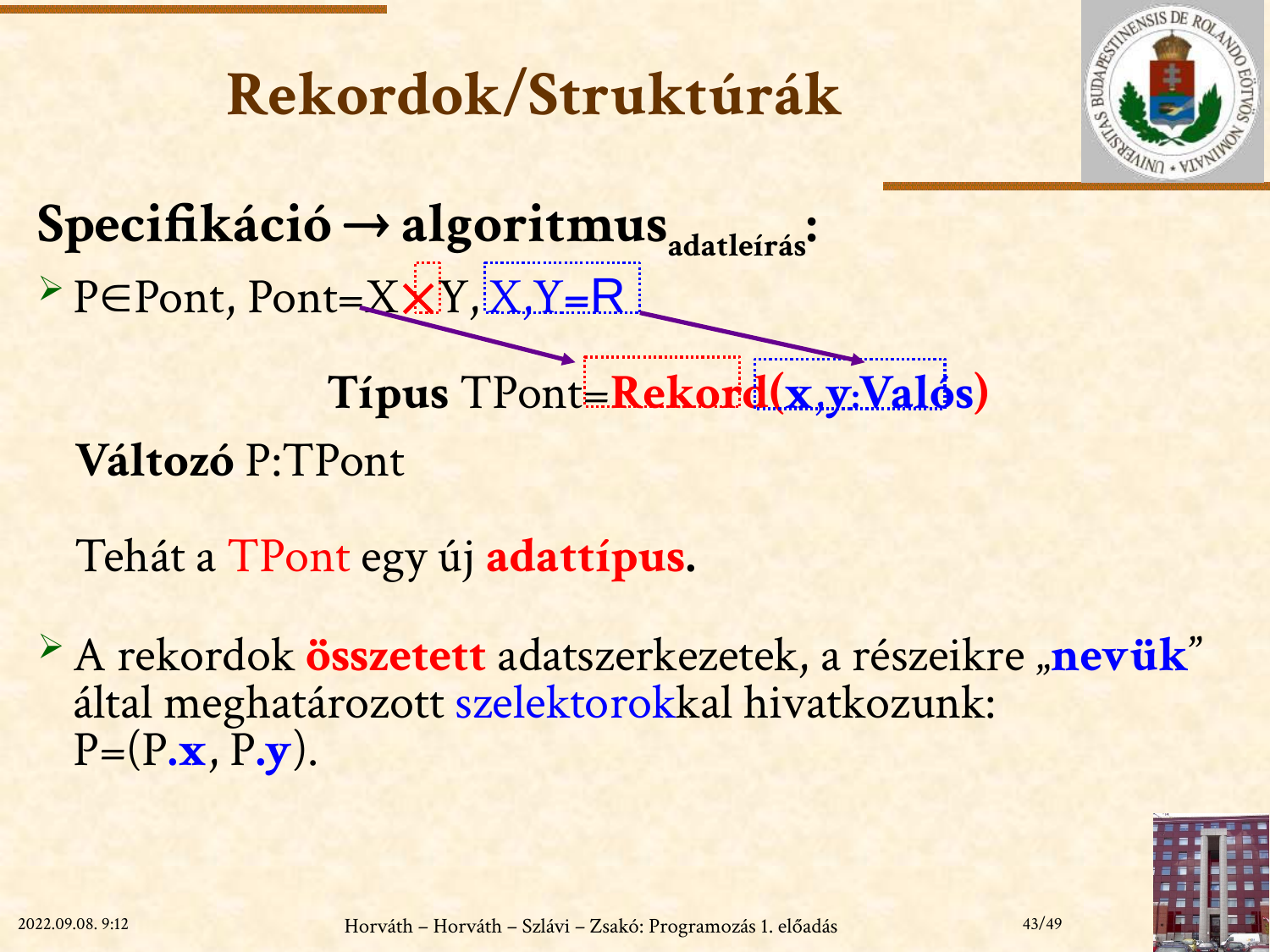

# Rekordok/Struktúrák
Specifikáció → algoritmusadatleírás:
P∈Pont, Pont=X×Y, X,Y=R
		Típus TPont=Rekord(x,y:Valós)
Változó P:TPont
Tehát a TPont egy új adattípus.

A rekordok összetett adatszerkezetek, a részeikre „nevük” által meghatározott szelektorokkal hivatkozunk:
P=(P.x, P.y).

2022.09.08. 9:12
Horváth – Horváth – Szlávi – Zsakó: Programozás 1. előadás
43/49